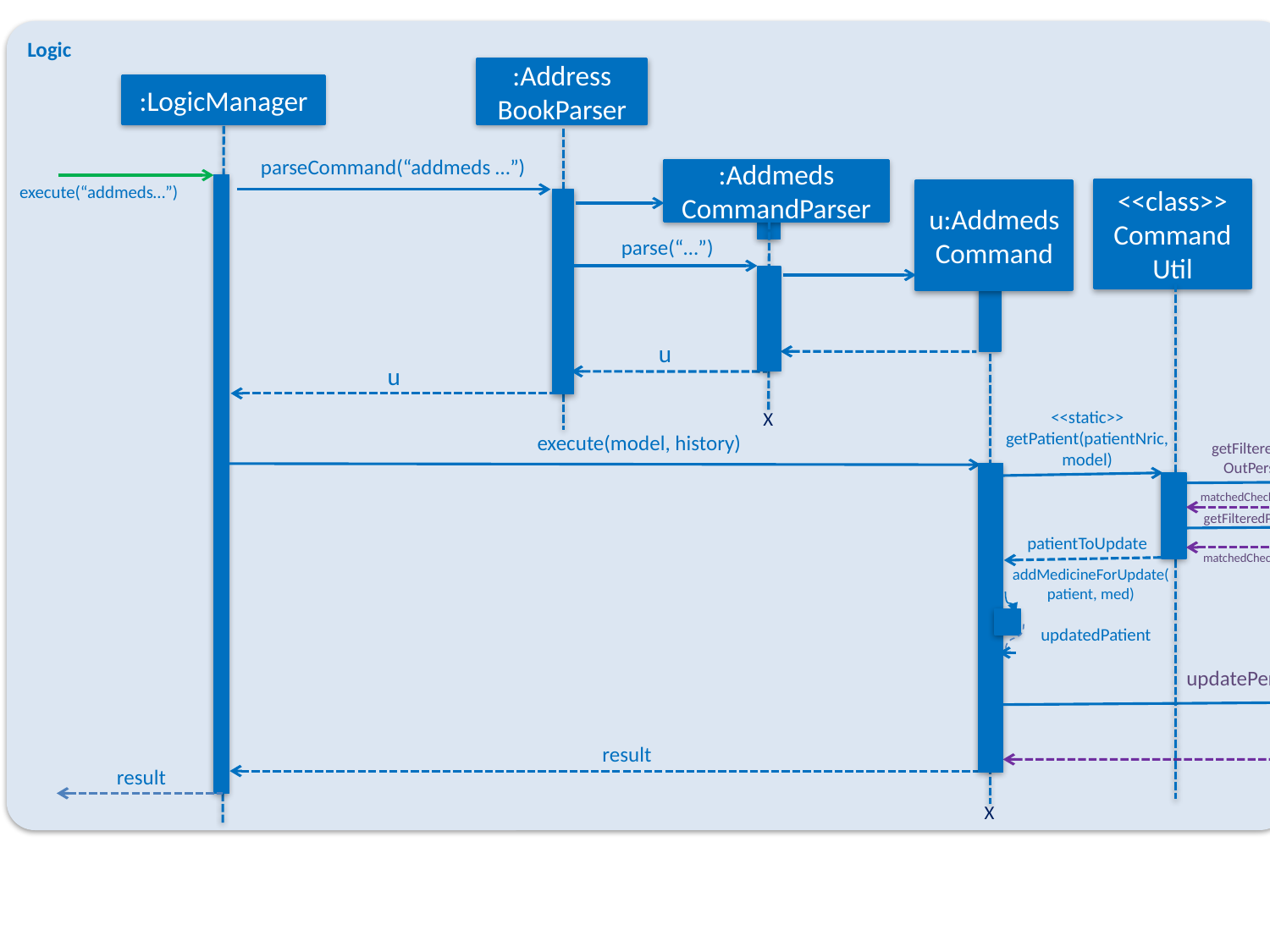

Logic
Model
:Address
BookParser
:LogicManager
:Model
parseCommand(“addmeds …”)
:Addmeds
CommandParser

<<class>>
CommandUtil
u:Addmeds
Command
execute(“addmeds…”)

parse(“…”)

u
u
X
<<static>>
getPatient(patientNric, model)
execute(model, history)
getFilteredCheckedOutPersonList()

matchedCheckedOutPatients
getFilteredPersonList()

patientToUpdate
matchedCheckedInPatients
addMedicineForUpdate(patient, med)
:AddressBook

updatedPatient
updatePerson(…)
updatePerson(…)

result
result
X